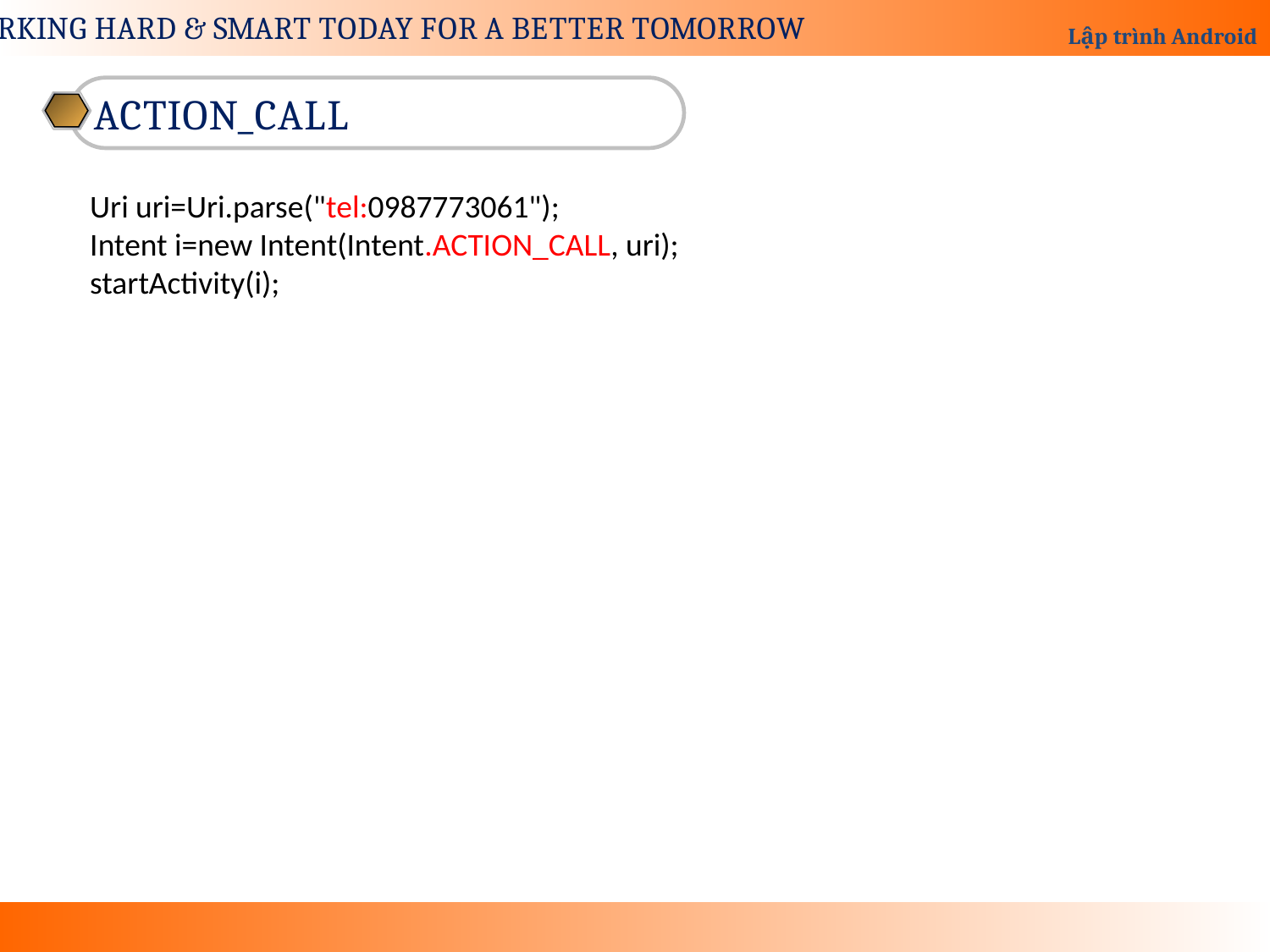

ACTION_CALL

 Uri uri=Uri.parse("tel:0987773061");
 Intent i=new Intent(Intent.ACTION_CALL, uri);
 startActivity(i);